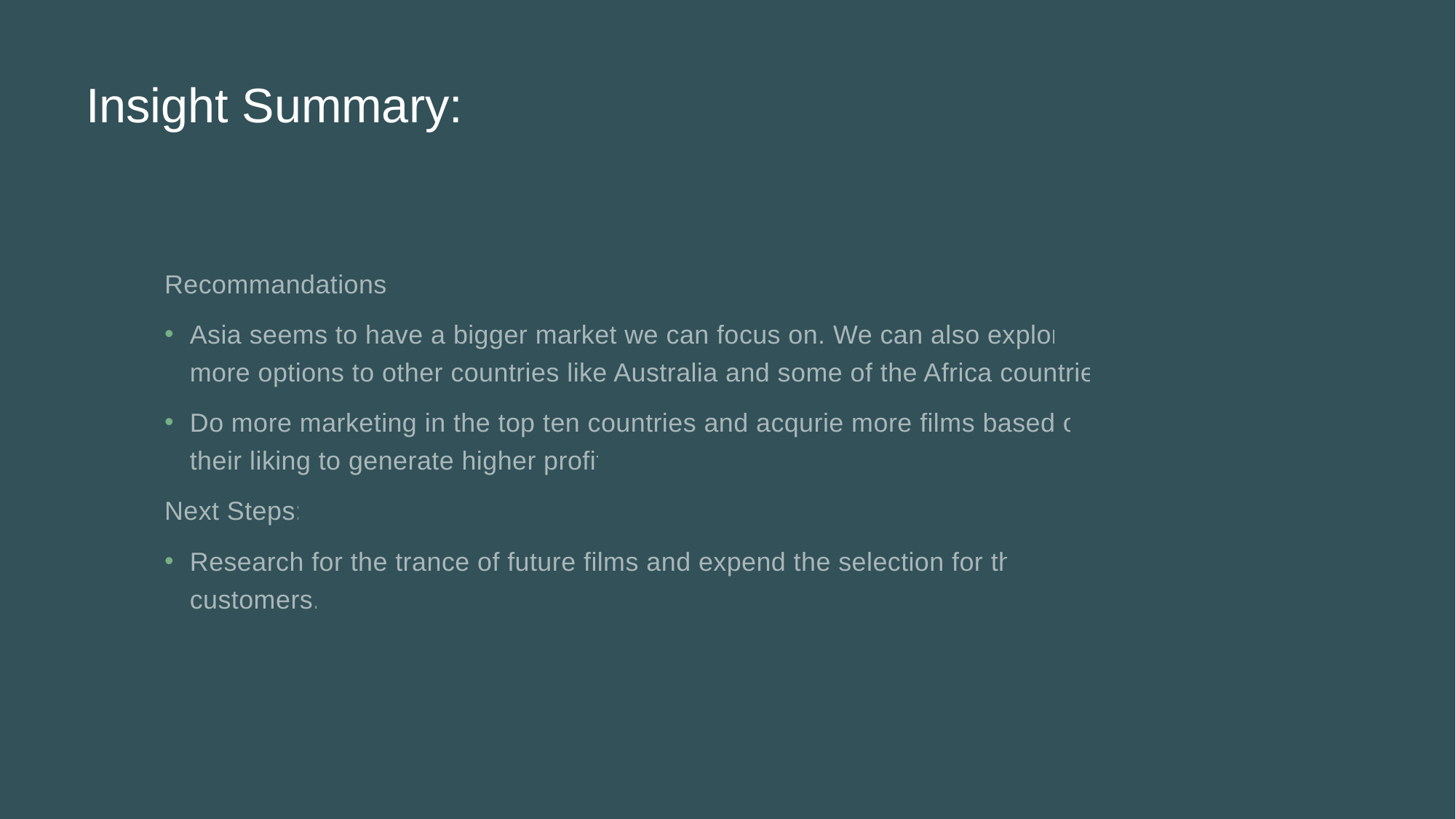

# Insight Summary:
Recommandations:
Asia seems to have a bigger market we can focus on. We can also explore more options to other countries like Australia and some of the Africa countries.
Do more marketing in the top ten countries and acqurie more films based on their liking to generate higher profit.
Next Steps:
Research for the trance of future films and expend the selection for the customers.